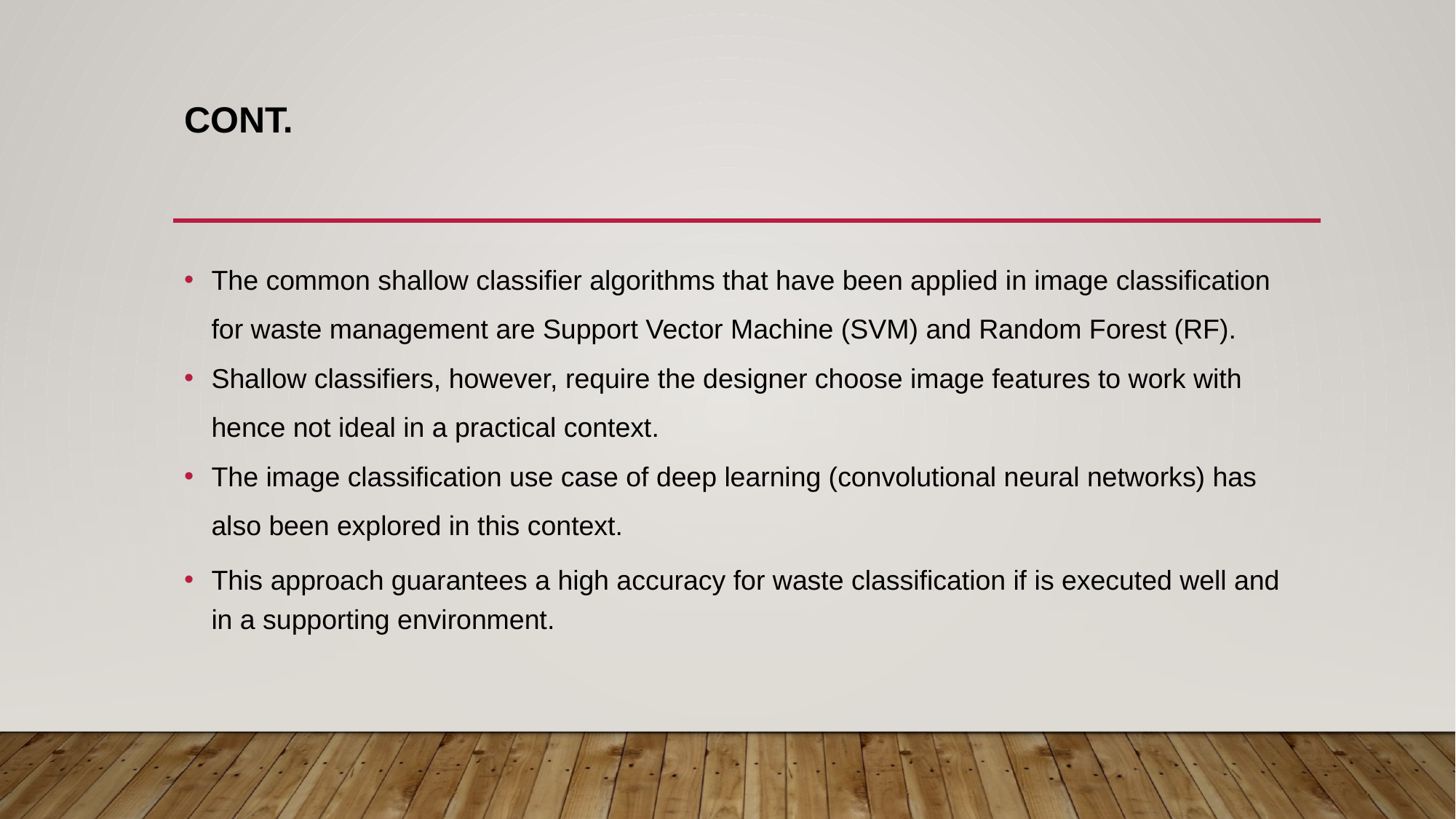

# CONT.
The common shallow classifier algorithms that have been applied in image classification for waste management are Support Vector Machine (SVM) and Random Forest (RF).
Shallow classifiers, however, require the designer choose image features to work with hence not ideal in a practical context.
The image classification use case of deep learning (convolutional neural networks) has also been explored in this context.
This approach guarantees a high accuracy for waste classification if is executed well and in a supporting environment.